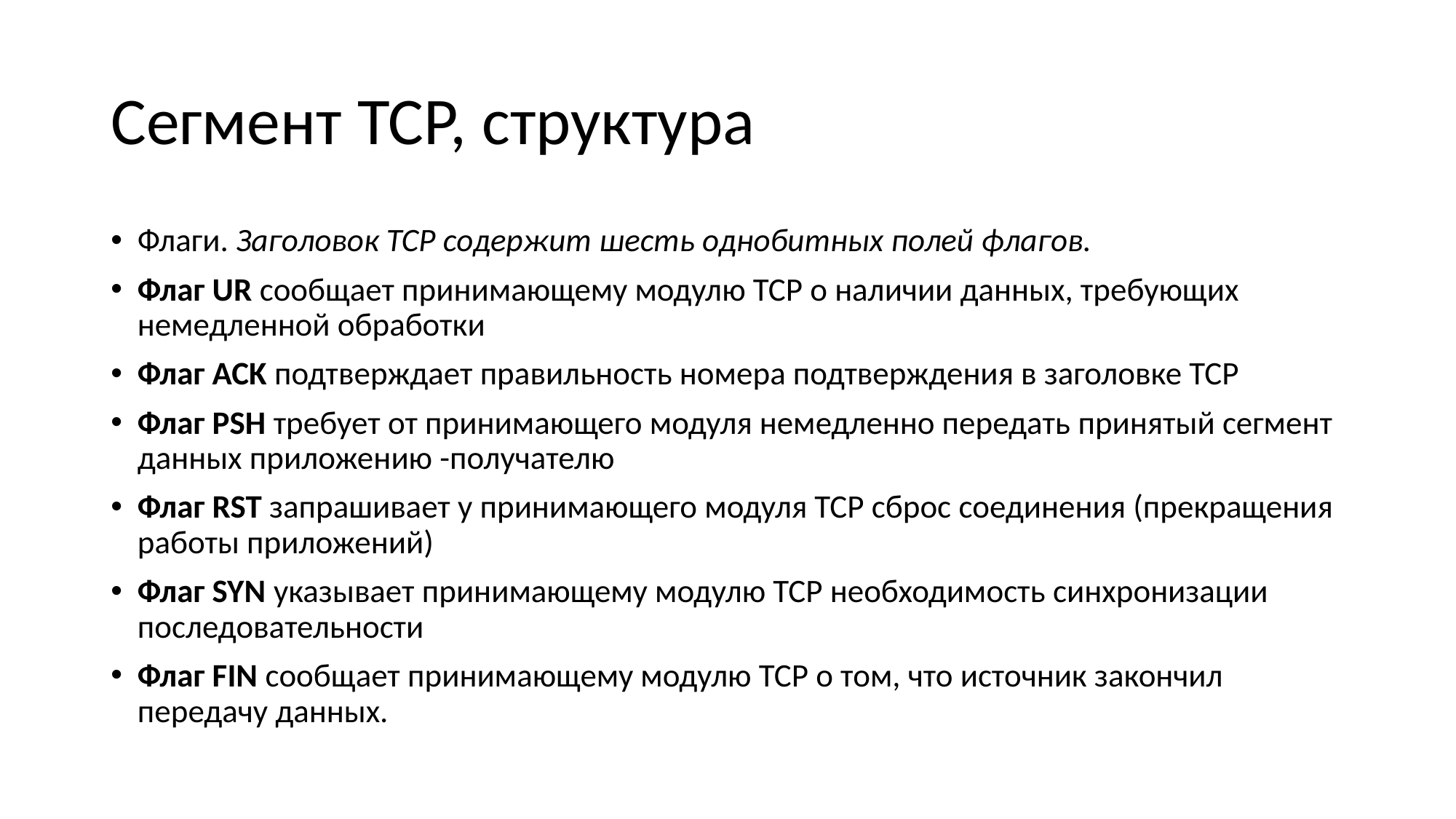

# Сегмент TCP, структура
Флаги. Заголовок TCP содержит шесть однобитных полей флагов.
Флаг UR сообщает принимающему модулю TCP о наличии данных, требующих немедленной обработки
Флаг ACK подтверждает правильность номера подтверждения в заголовке TCP
Флаг PSH требует от принимающего модуля немедленно передать принятый сегмент данных приложению -получателю
Флаг RST запрашивает у принимающего модуля TCP сброс соединения (прекращения работы приложений)
Флаг SYN указывает принимающему модулю TCP необходимость синхронизации последовательности
Флаг FIN сообщает принимающему модулю TCP о том, что источник закончил передачу данных.